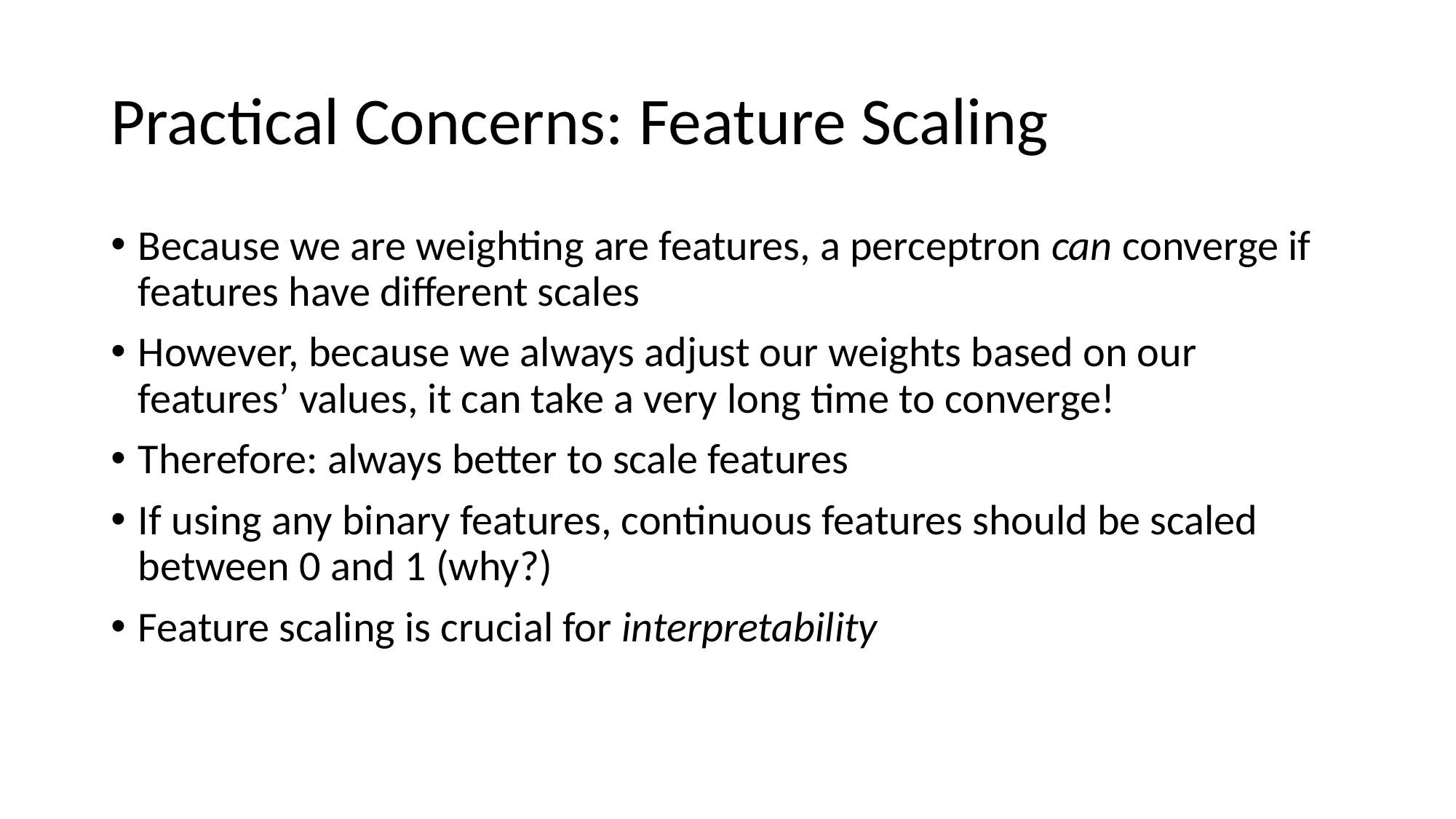

# Practical Concerns: Feature Scaling
Because we are weighting are features, a perceptron can converge if features have different scales
However, because we always adjust our weights based on our features’ values, it can take a very long time to converge!
Therefore: always better to scale features
If using any binary features, continuous features should be scaled between 0 and 1 (why?)
Feature scaling is crucial for interpretability